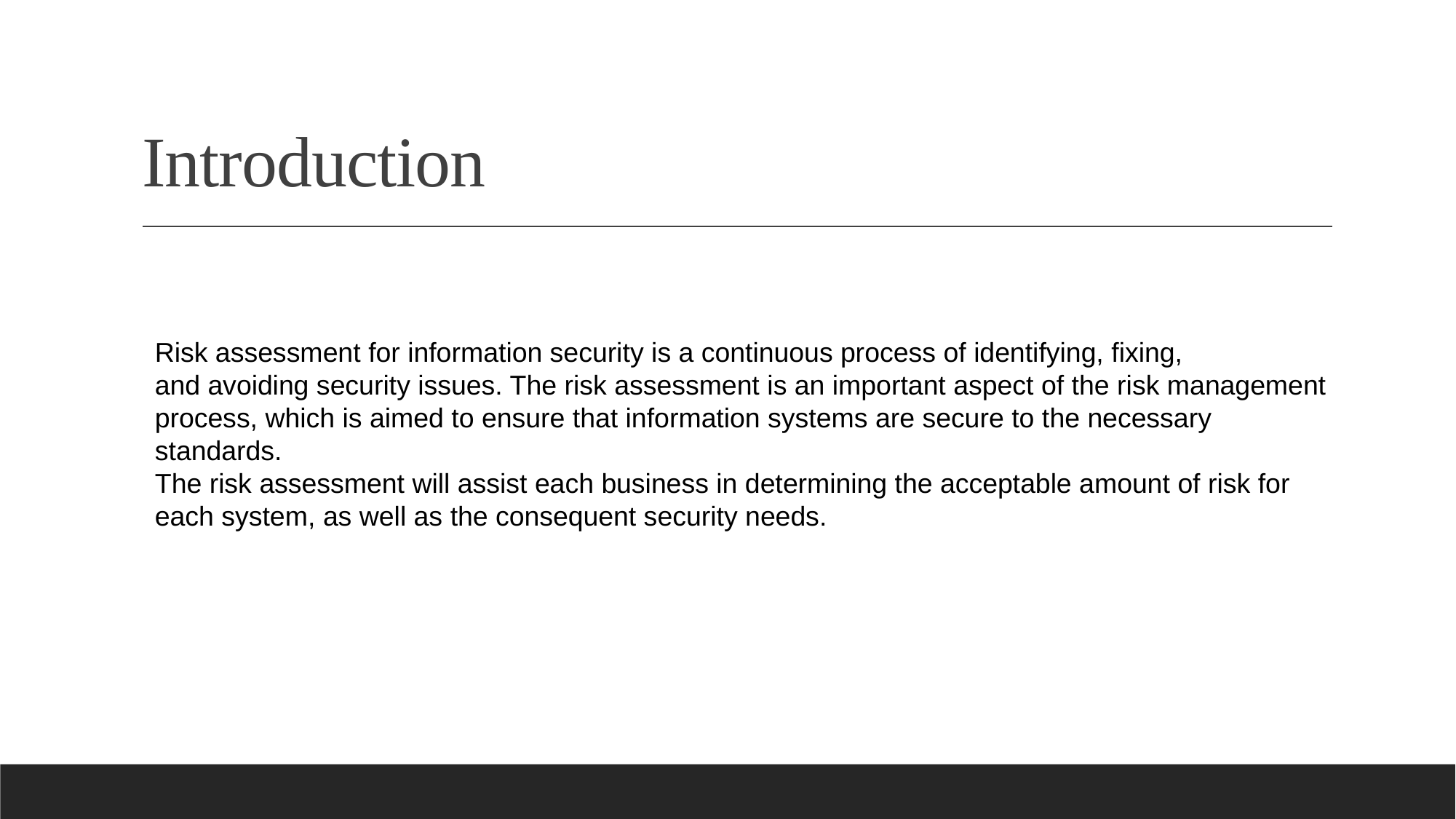

# Introduction
Risk assessment for information security is a continuous process of identifying, fixing,
and avoiding security issues. The risk assessment is an important aspect of the risk management
process, which is aimed to ensure that information systems are secure to the necessary standards.
The risk assessment will assist each business in determining the acceptable amount of risk for
each system, as well as the consequent security needs.